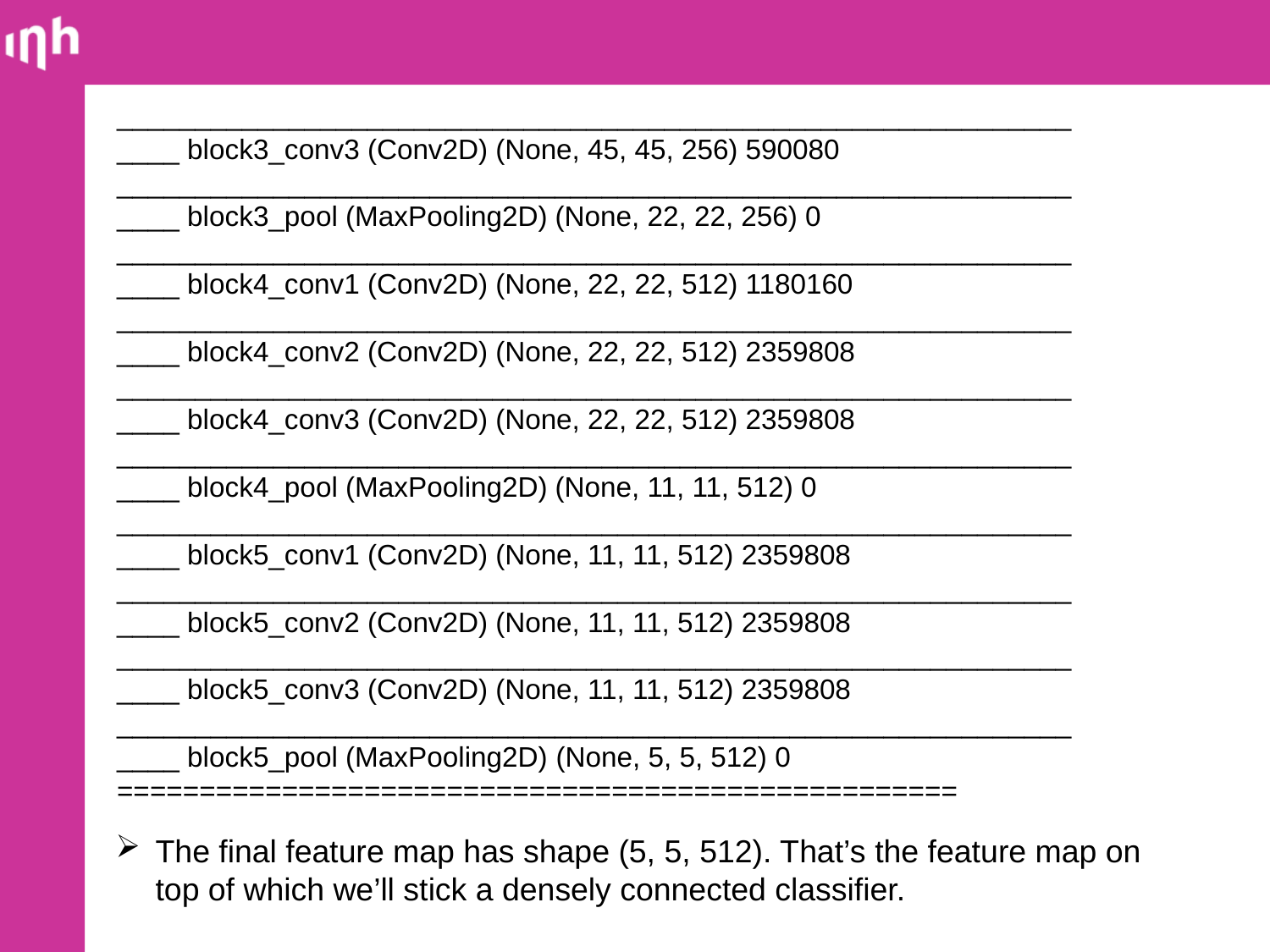

_________________________________________________________________ block3_conv3 (Conv2D) (None, 45, 45, 256) 590080 _________________________________________________________________ block3_pool (MaxPooling2D) (None, 22, 22, 256) 0 _________________________________________________________________ block4_conv1 (Conv2D) (None, 22, 22, 512) 1180160 _________________________________________________________________ block4_conv2 (Conv2D) (None, 22, 22, 512) 2359808 _________________________________________________________________ block4_conv3 (Conv2D) (None, 22, 22, 512) 2359808 _________________________________________________________________ block4_pool (MaxPooling2D) (None, 11, 11, 512) 0 _________________________________________________________________ block5_conv1 (Conv2D) (None, 11, 11, 512) 2359808 _________________________________________________________________ block5_conv2 (Conv2D) (None, 11, 11, 512) 2359808 _________________________________________________________________ block5_conv3 (Conv2D) (None, 11, 11, 512) 2359808 _________________________________________________________________ block5_pool (MaxPooling2D) (None, 5, 5, 512) 0 ===================================================
The final feature map has shape (5, 5, 512). That’s the feature map on top of which we’ll stick a densely connected classifier.